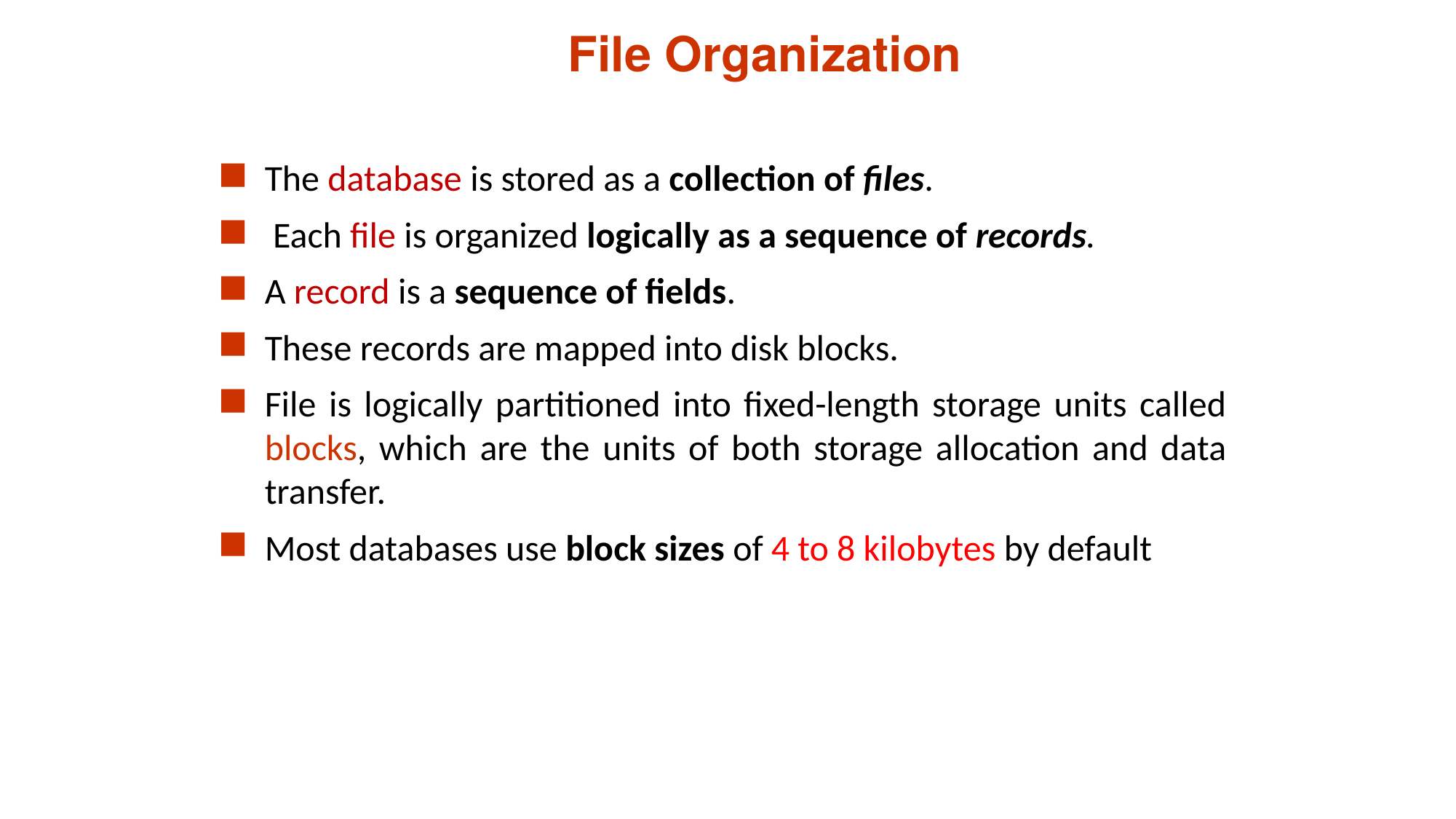

# File Organization
The database is stored as a collection of files.
 Each file is organized logically as a sequence of records.
A record is a sequence of fields.
These records are mapped into disk blocks.
File is logically partitioned into fixed-length storage units called blocks, which are the units of both storage allocation and data transfer.
Most databases use block sizes of 4 to 8 kilobytes by default